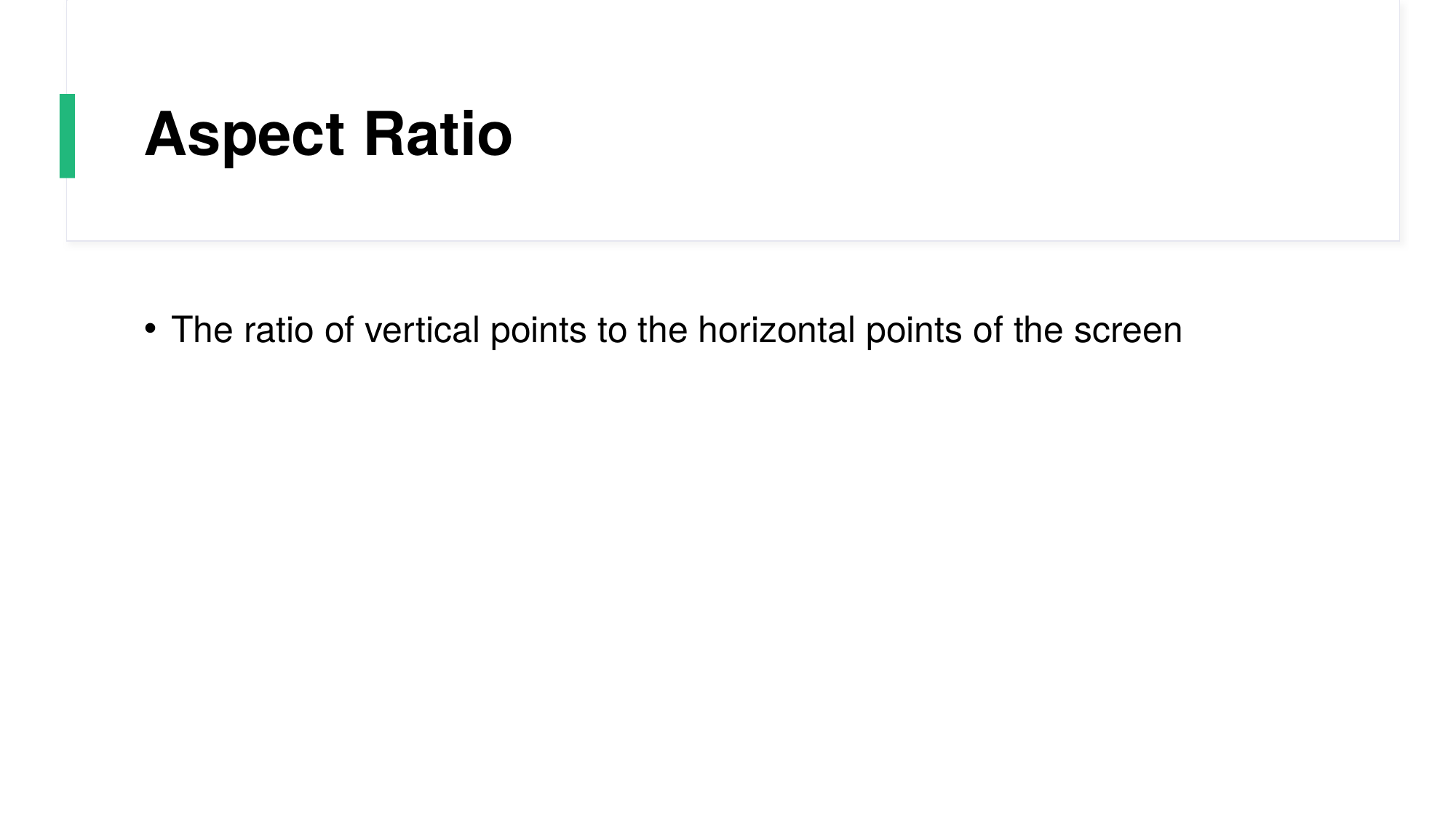

# Aspect Ratio
The ratio of vertical points to the horizontal points of the screen